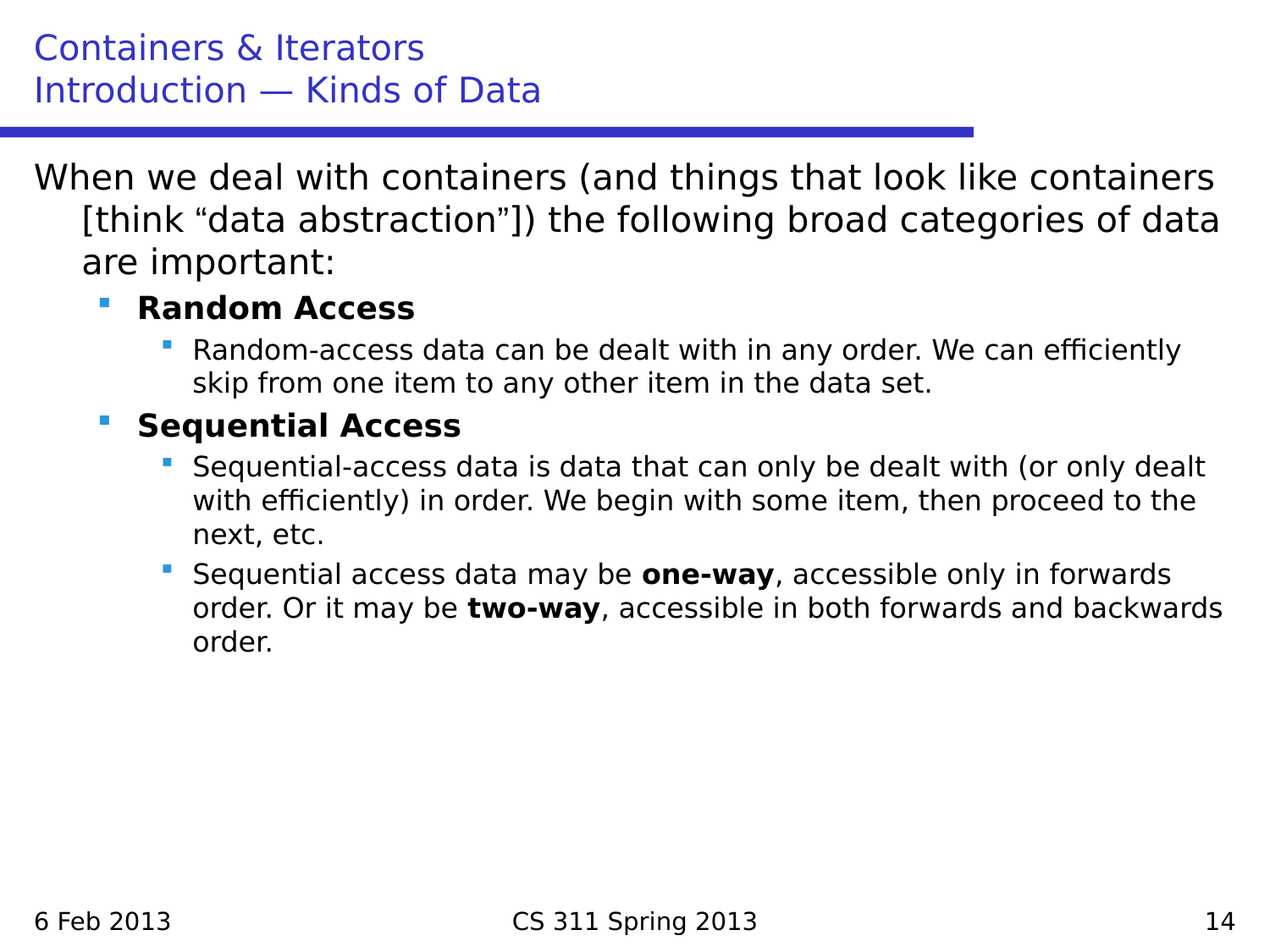

# Containers & Iterators Introduction — Kinds of Data
When we deal with containers (and things that look like containers [think “data abstraction”]) the following broad categories of data are important:
Random Access
Random-access data can be dealt with in any order. We can efficiently skip from one item to any other item in the data set.
Sequential Access
Sequential-access data is data that can only be dealt with (or only dealt with efficiently) in order. We begin with some item, then proceed to the next, etc.
Sequential access data may be one-way, accessible only in forwards order. Or it may be two-way, accessible in both forwards and backwards order.
6 Feb 2013
CS 311 Spring 2013
14